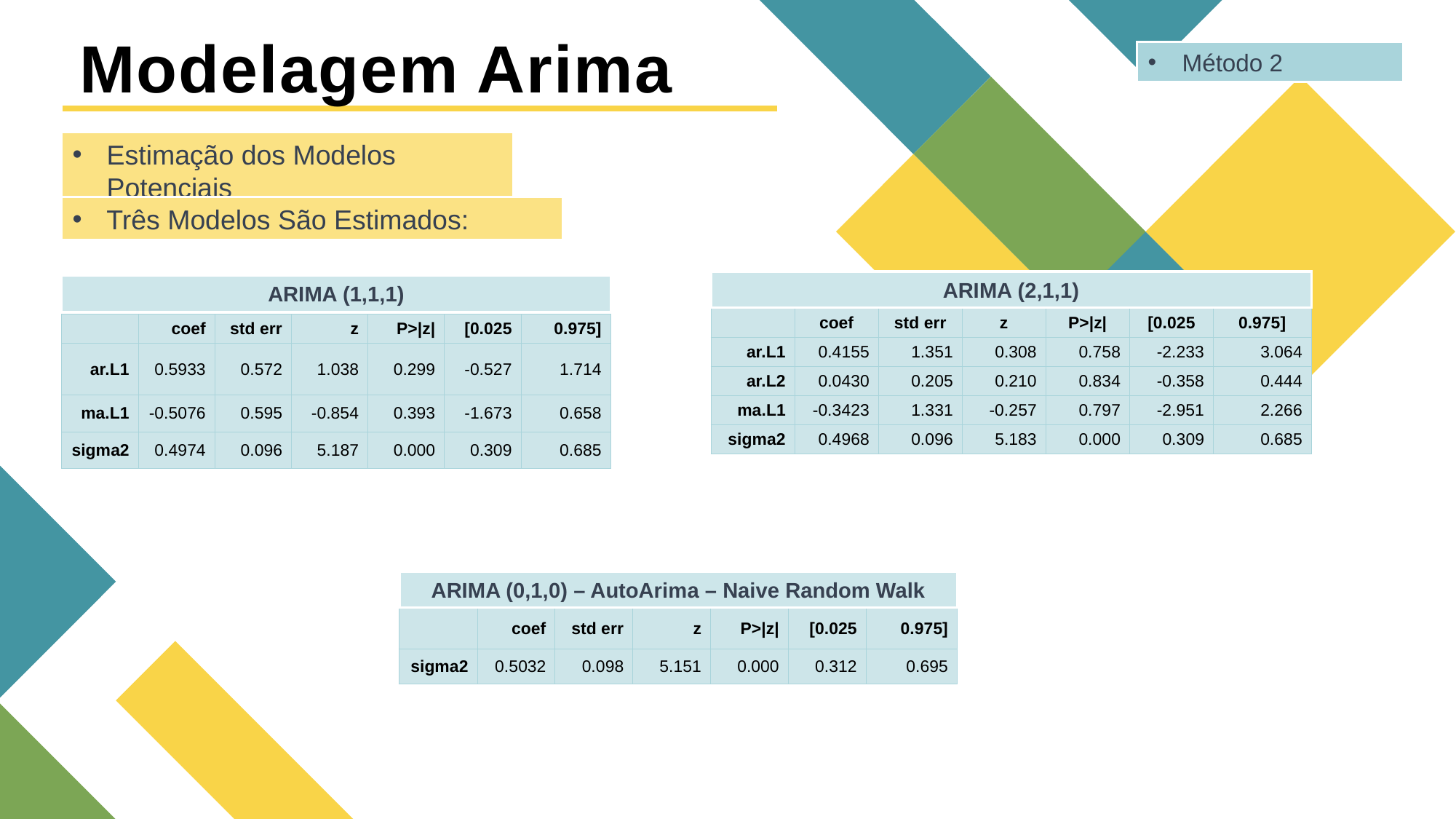

# Modelagem Arima
Método 2

Estimação dos Modelos Potenciais
Três Modelos São Estimados:
ARIMA (2,1,1)
ARIMA (1,1,1)
|  | coef | std err | z | P>|z| | [0.025 | 0.975] |
| --- | --- | --- | --- | --- | --- | --- |
| ar.L1 | 0.4155 | 1.351 | 0.308 | 0.758 | -2.233 | 3.064 |
| ar.L2 | 0.0430 | 0.205 | 0.210 | 0.834 | -0.358 | 0.444 |
| ma.L1 | -0.3423 | 1.331 | -0.257 | 0.797 | -2.951 | 2.266 |
| sigma2 | 0.4968 | 0.096 | 5.183 | 0.000 | 0.309 | 0.685 |
|  | coef | std err | z | P>|z| | [0.025 | 0.975] |
| --- | --- | --- | --- | --- | --- | --- |
| ar.L1 | 0.5933 | 0.572 | 1.038 | 0.299 | -0.527 | 1.714 |
| ma.L1 | -0.5076 | 0.595 | -0.854 | 0.393 | -1.673 | 0.658 |
| sigma2 | 0.4974 | 0.096 | 5.187 | 0.000 | 0.309 | 0.685 |
ARIMA (0,1,0) – AutoArima – Naive Random Walk
|  | coef | std err | z | P>|z| | [0.025 | 0.975] |
| --- | --- | --- | --- | --- | --- | --- |
| sigma2 | 0.5032 | 0.098 | 5.151 | 0.000 | 0.312 | 0.695 |